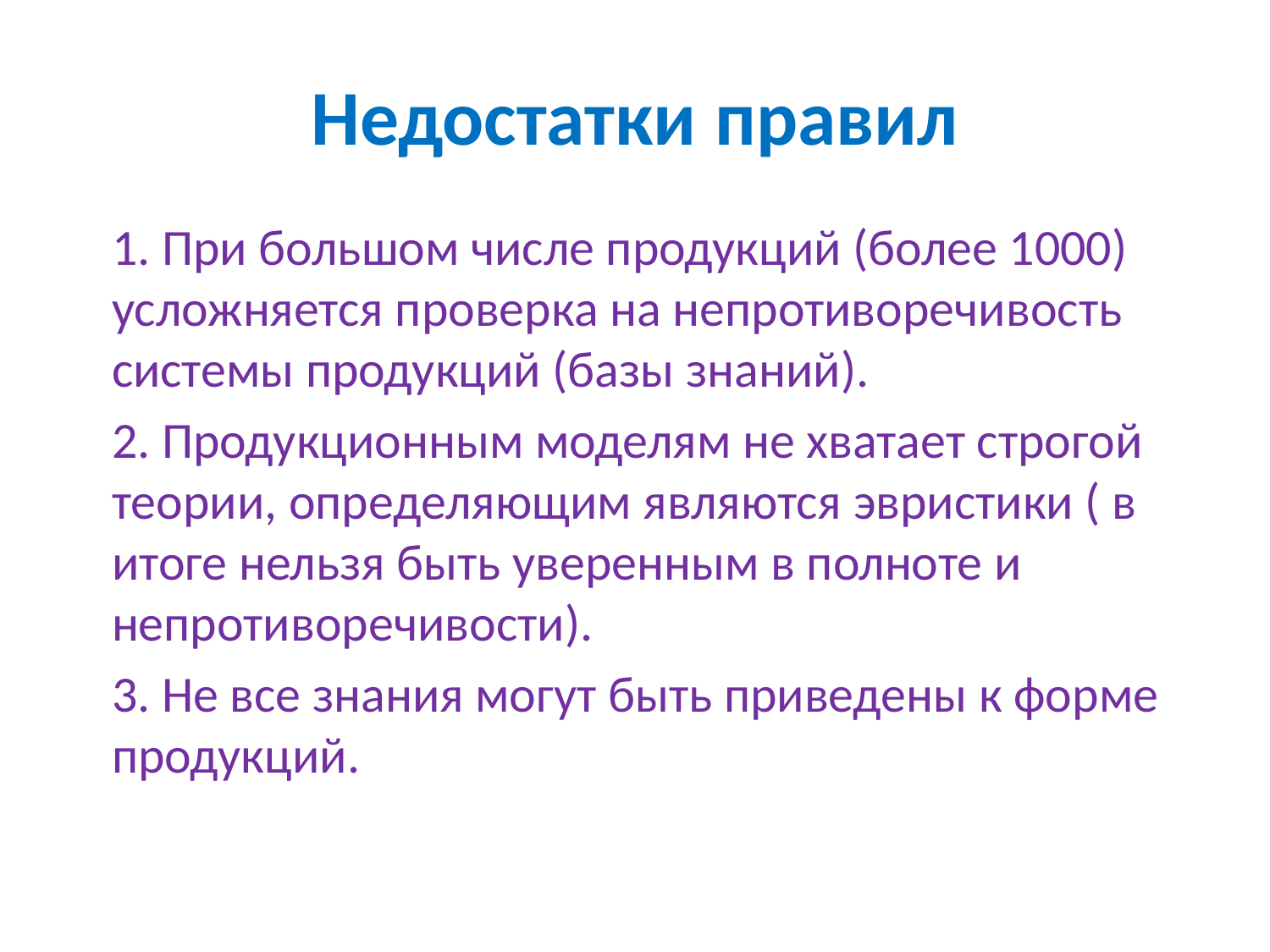

# Недостатки правил
1. При большом числе продукций (более 1000) усложняется проверка на непротиворечивость системы продукций (базы знаний).
2. Продукционным моделям не хватает строгой теории, определяющим являются эвристики ( в итоге нельзя быть уверенным в полноте и непротиворечивости).
3. Не все знания могут быть приведены к форме продукций.